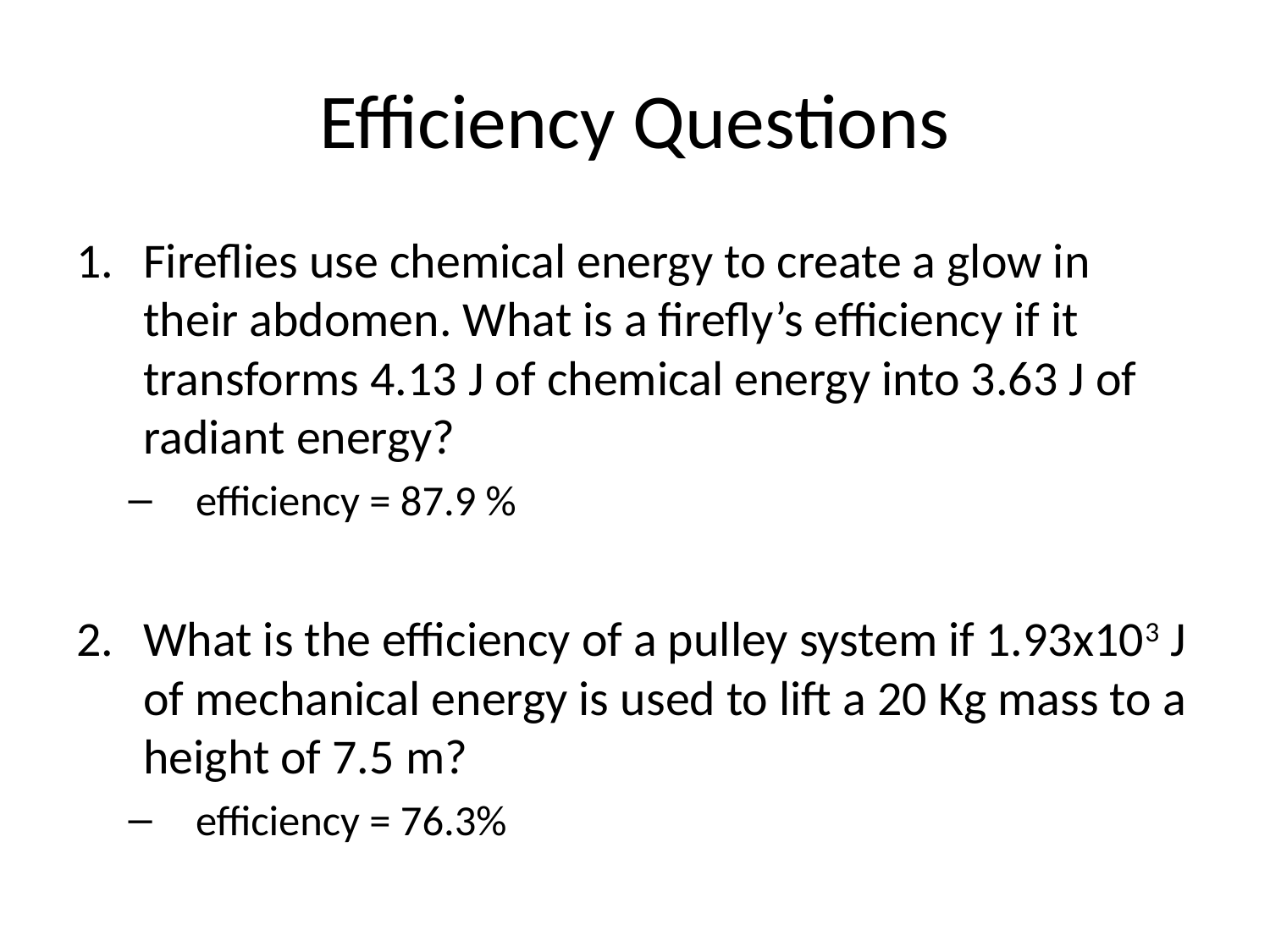

# Efficiency Questions
Fireflies use chemical energy to create a glow in their abdomen. What is a firefly’s efficiency if it transforms 4.13 J of chemical energy into 3.63 J of radiant energy?
efficiency = 87.9 %

What is the efficiency of a pulley system if 1.93x103 J of mechanical energy is used to lift a 20 Kg mass to a height of 7.5 m?
efficiency = 76.3%